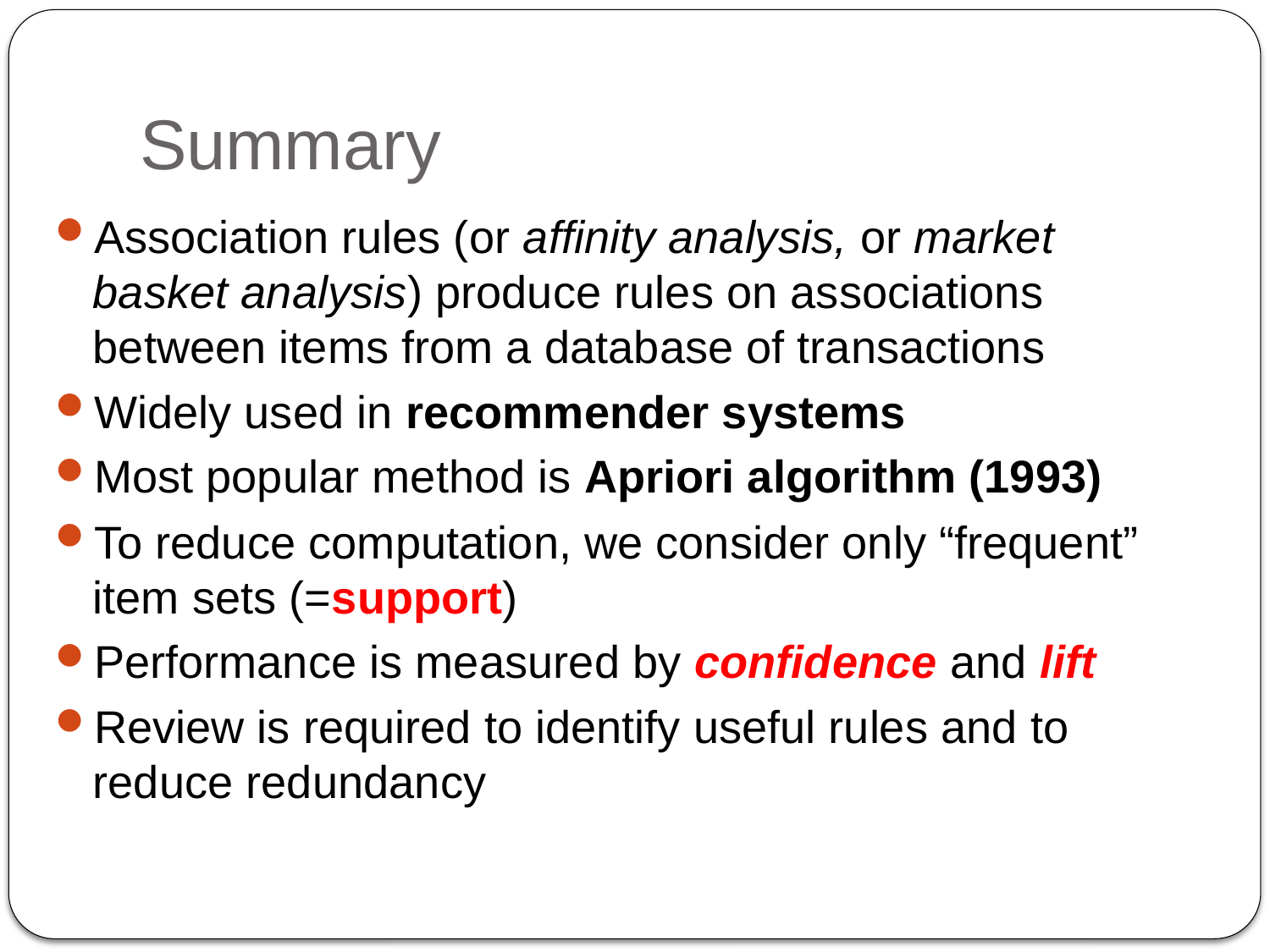

# Summary
Association rules (or affinity analysis, or market basket analysis) produce rules on associations between items from a database of transactions
Widely used in recommender systems
Most popular method is Apriori algorithm (1993)
To reduce computation, we consider only “frequent” item sets (=support)
Performance is measured by confidence and lift
Review is required to identify useful rules and to reduce redundancy